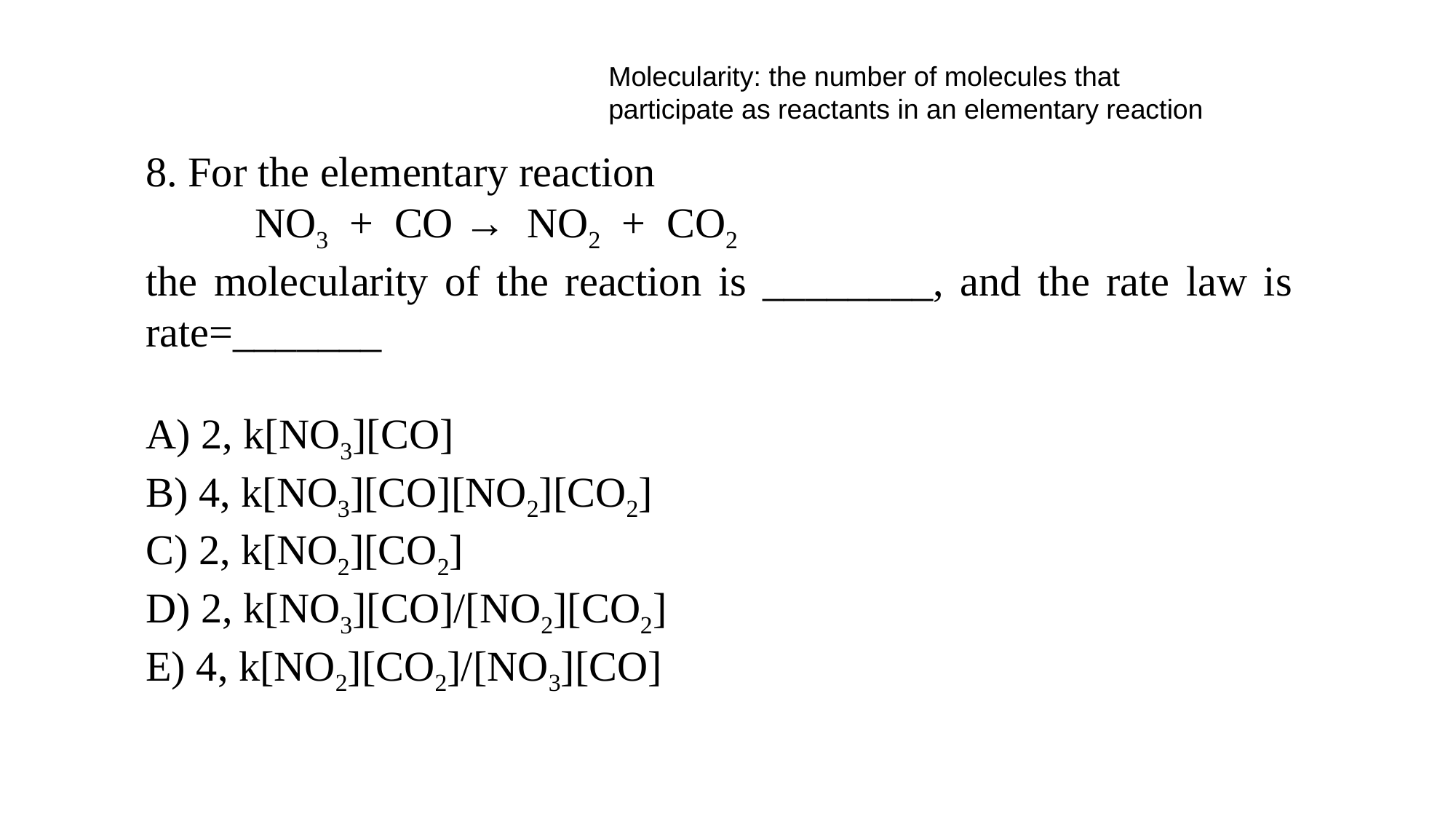

Molecularity: the number of molecules that participate as reactants in an elementary reaction
8. For the elementary reaction
	NO3  +  CO →  NO2  +  CO2
the molecularity of the reaction is ________, and the rate law is rate=_______

A) 2, k[NO3][CO]
B) 4, k[NO3][CO][NO2][CO2]
C) 2, k[NO2][CO2]
D) 2, k[NO3][CO]/[NO2][CO2]
E) 4, k[NO2][CO2]/[NO3][CO]